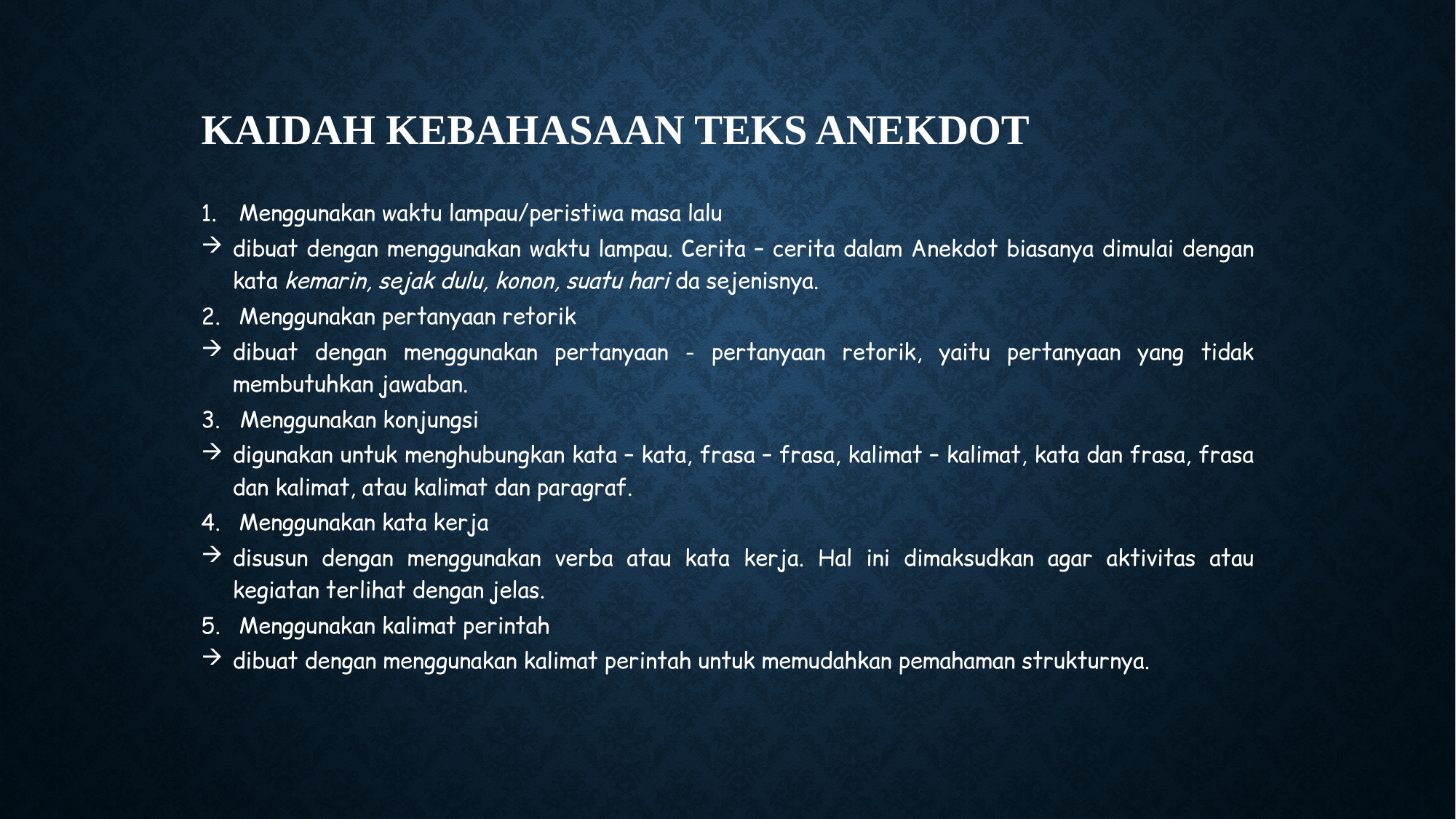

# Kaidah kebahasaan teks anekdot
Menggunakan waktu lampau/peristiwa masa lalu
dibuat dengan menggunakan waktu lampau. Cerita – cerita dalam Anekdot biasanya dimulai dengan kata kemarin, sejak dulu, konon, suatu hari da sejenisnya.
Menggunakan pertanyaan retorik
dibuat dengan menggunakan pertanyaan - pertanyaan retorik, yaitu pertanyaan yang tidak membutuhkan jawaban.
3.   Menggunakan konjungsi
digunakan untuk menghubungkan kata – kata, frasa – frasa, kalimat – kalimat, kata dan frasa, frasa dan kalimat, atau kalimat dan paragraf.
Menggunakan kata kerja
disusun dengan menggunakan verba atau kata kerja. Hal ini dimaksudkan agar aktivitas atau kegiatan terlihat dengan jelas.
Menggunakan kalimat perintah
dibuat dengan menggunakan kalimat perintah untuk memudahkan pemahaman strukturnya.